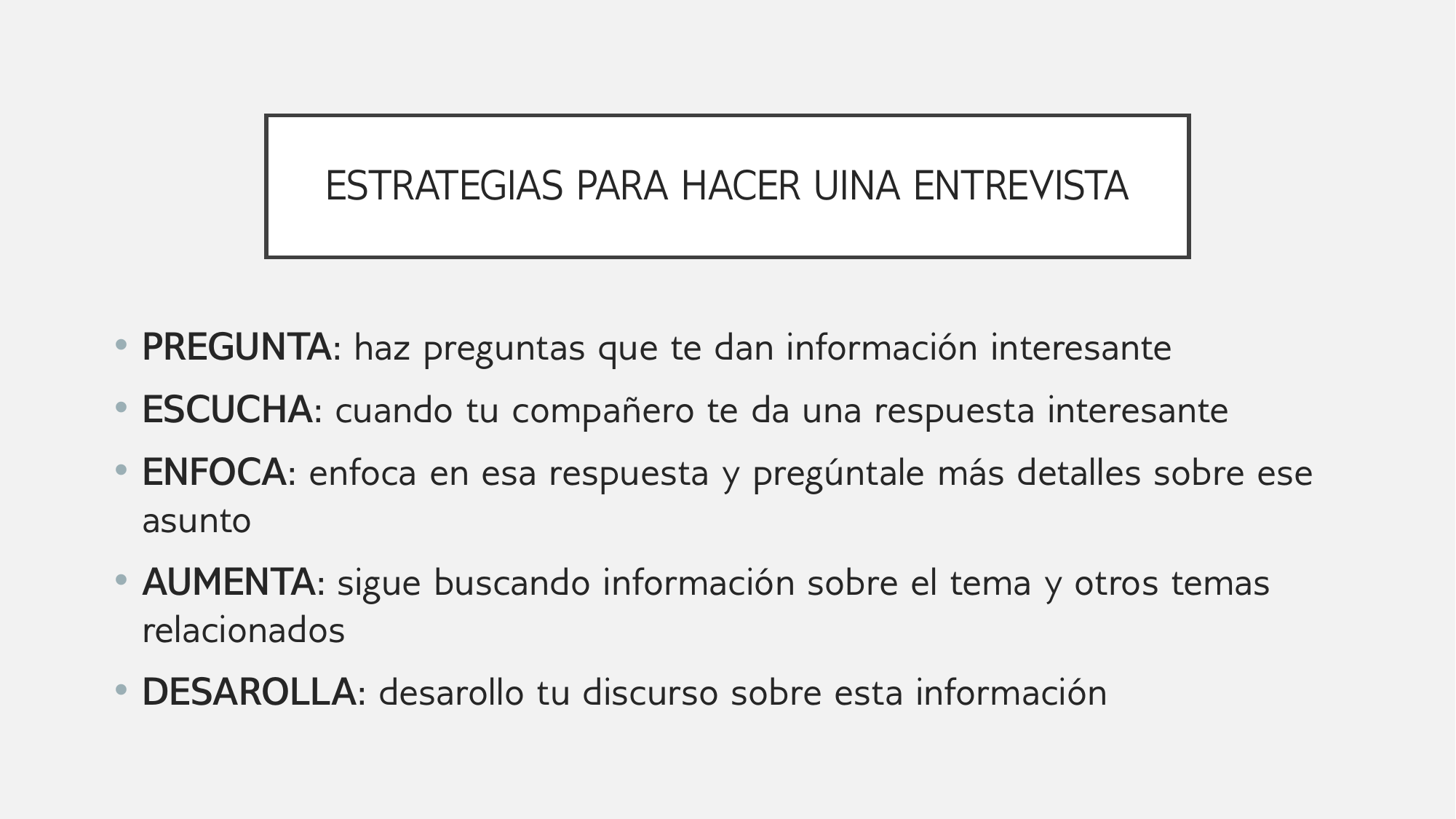

# ESTRATEGIAS PARA HACER UINA ENTREVISTA
PREGUNTA: haz preguntas que te dan información interesante
ESCUCHA: cuando tu compañero te da una respuesta interesante
ENFOCA: enfoca en esa respuesta y pregúntale más detalles sobre ese asunto
AUMENTA: sigue buscando información sobre el tema y otros temas relacionados
DESAROLLA: desarollo tu discurso sobre esta información